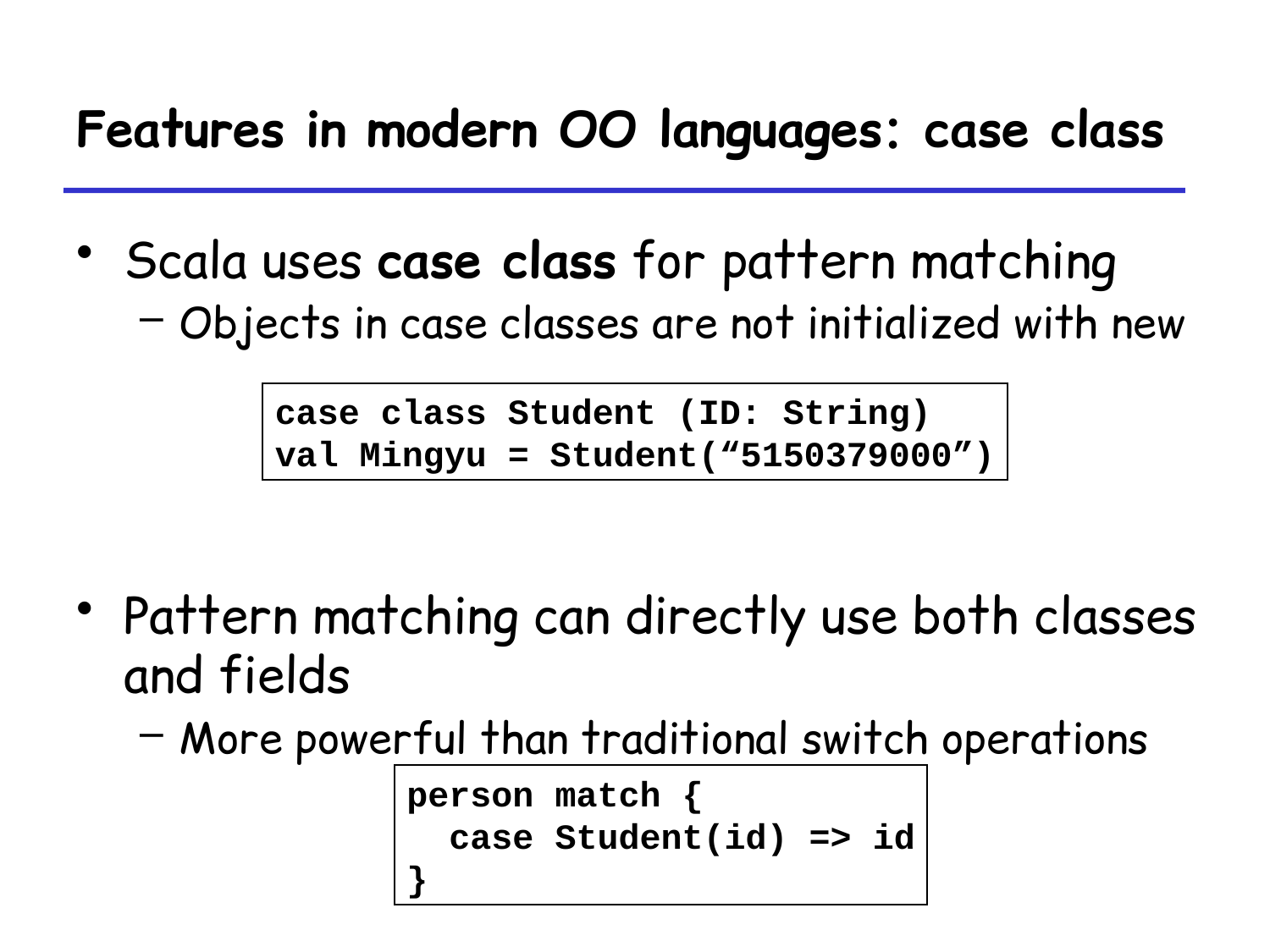

# Features in modern OO languages: case class
Scala uses case class for pattern matching
Objects in case classes are not initialized with new

Pattern matching can directly use both classes and fields
More powerful than traditional switch operations

case class Student (ID: String)
val Mingyu = Student(“5150379000”)
person match {
  case Student(id) => id
}
11